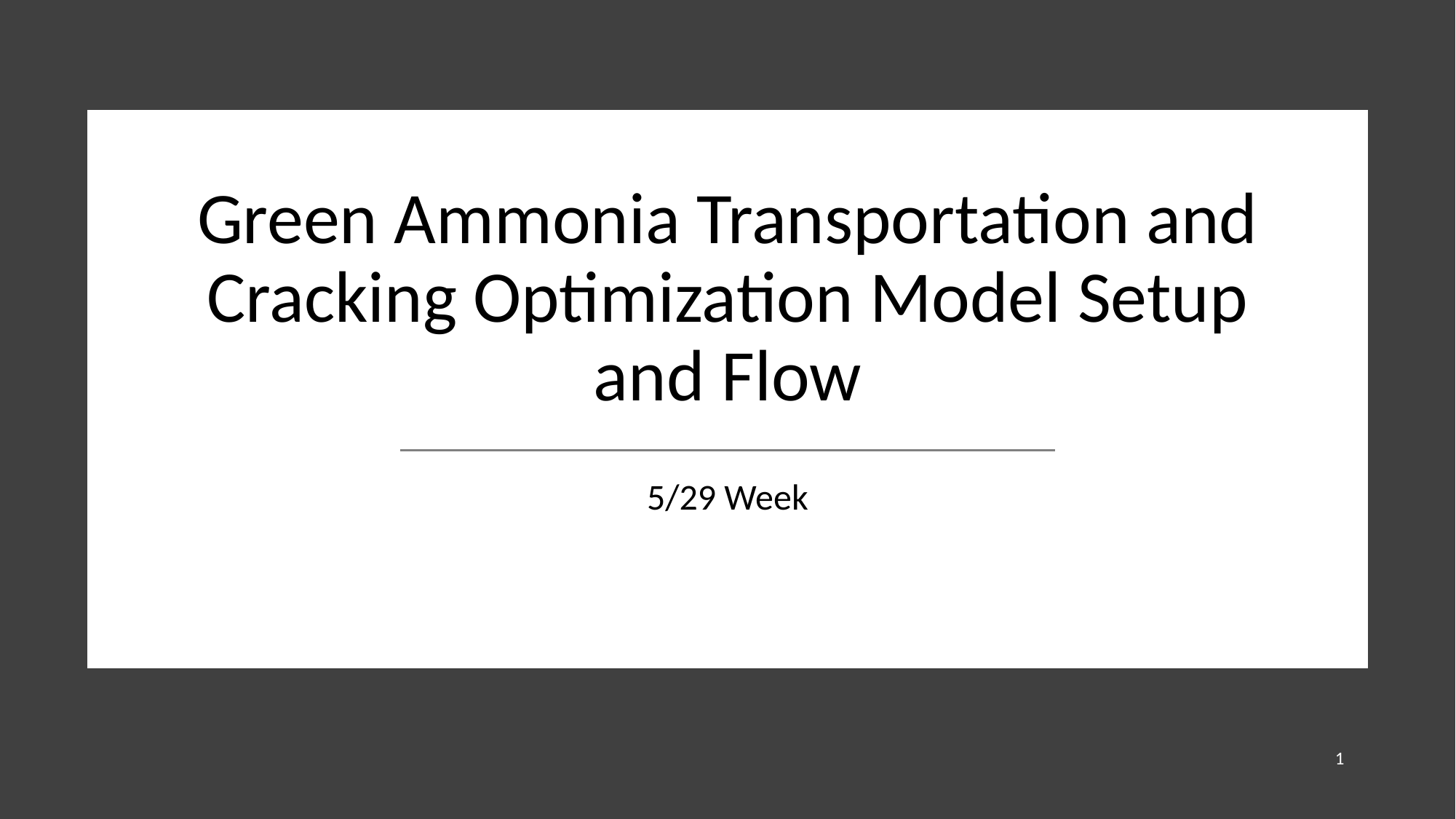

# Green Ammonia Transportation and Cracking Optimization Model Setup and Flow
5/29 Week
1